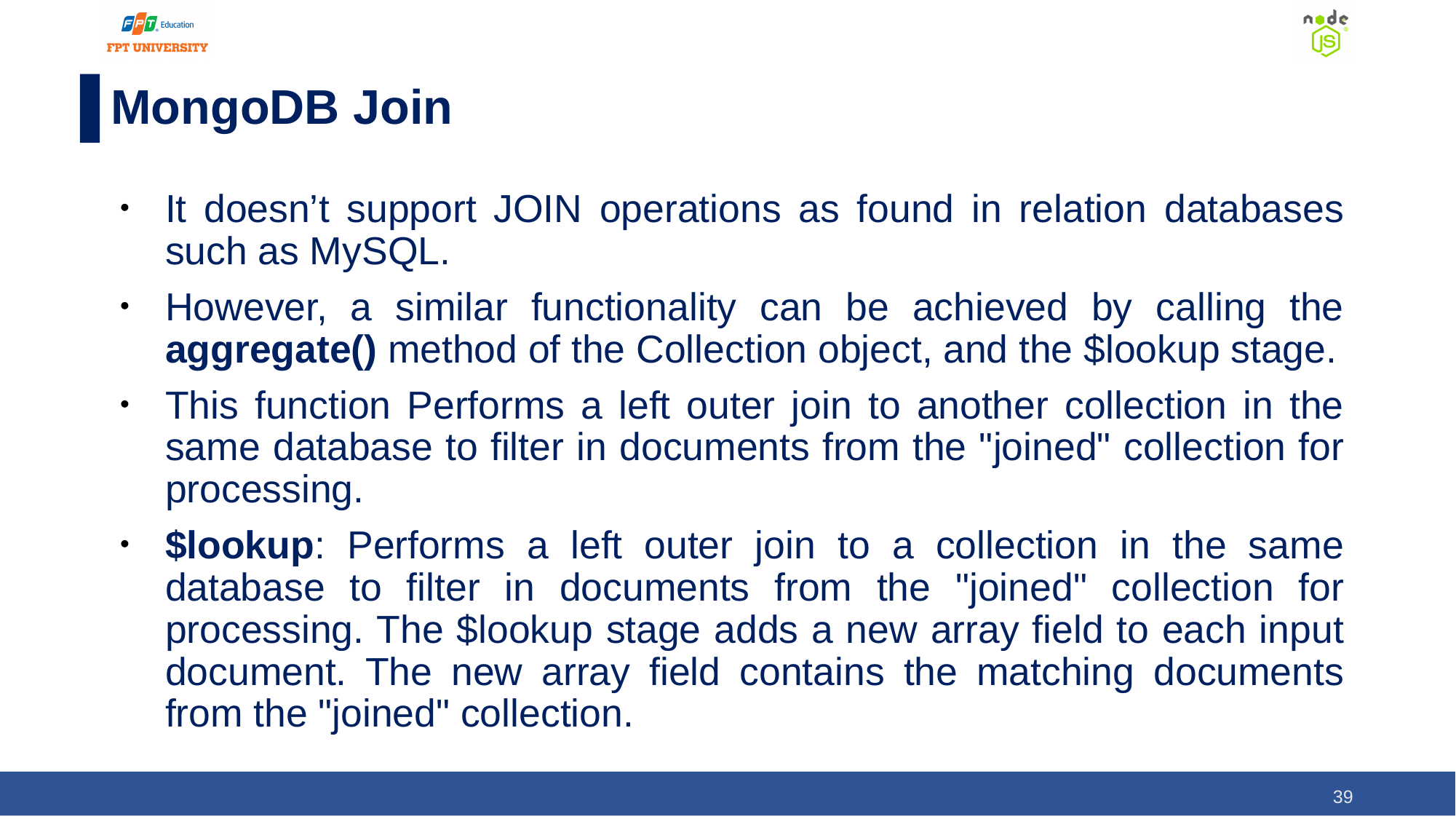

# MongoDB Join
It doesn’t support JOIN operations as found in relation databases such as MySQL.
However, a similar functionality can be achieved by calling the aggregate() method of the Collection object, and the $lookup stage.
This function Performs a left outer join to another collection in the same database to filter in documents from the "joined" collection for processing.
$lookup: Performs a left outer join to a collection in the same database to filter in documents from the "joined" collection for processing. The $lookup stage adds a new array field to each input document. The new array field contains the matching documents from the "joined" collection.
39